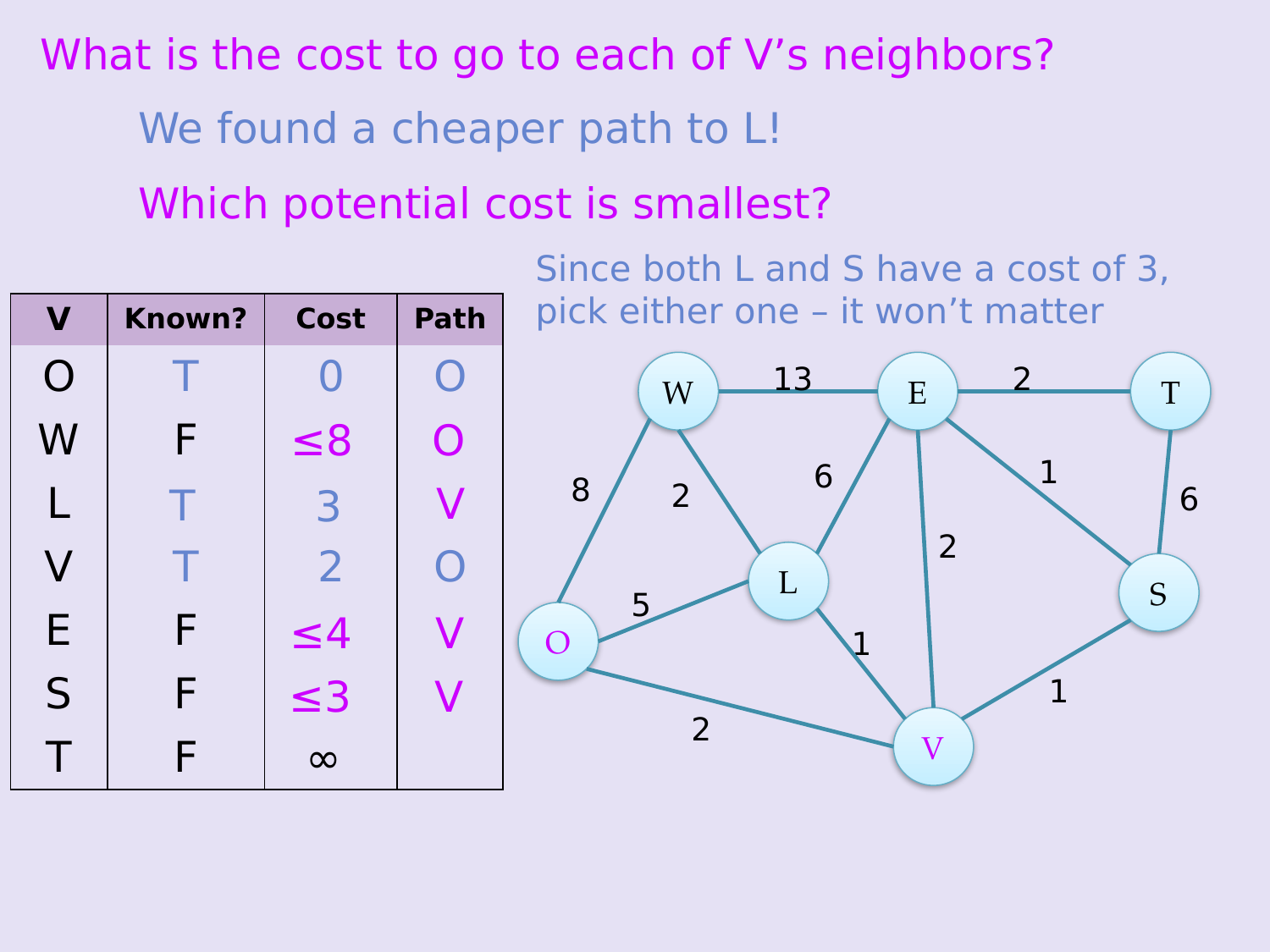

What is the cost to go to each of V’s neighbors?
We found a cheaper path to L!
Which potential cost is smallest?
Since both L and S have a cost of 3, pick either one – it won’t matter
| V | Known? | Cost | Path |
| --- | --- | --- | --- |
| O | T | 0 | O |
| W | F |  |  |
| L | F |  |  |
| V | T | 2 | O |
| E | F |  |  |
| S | F |  |  |
| T | F |  |  |
W
13
E
2
T
O
≤8
1
6
8
2
≤3
V
O
T
≤5
6
3
2
L
S
5
∞
≤4
V
O
1
∞
≤3
V
1
2
V
∞